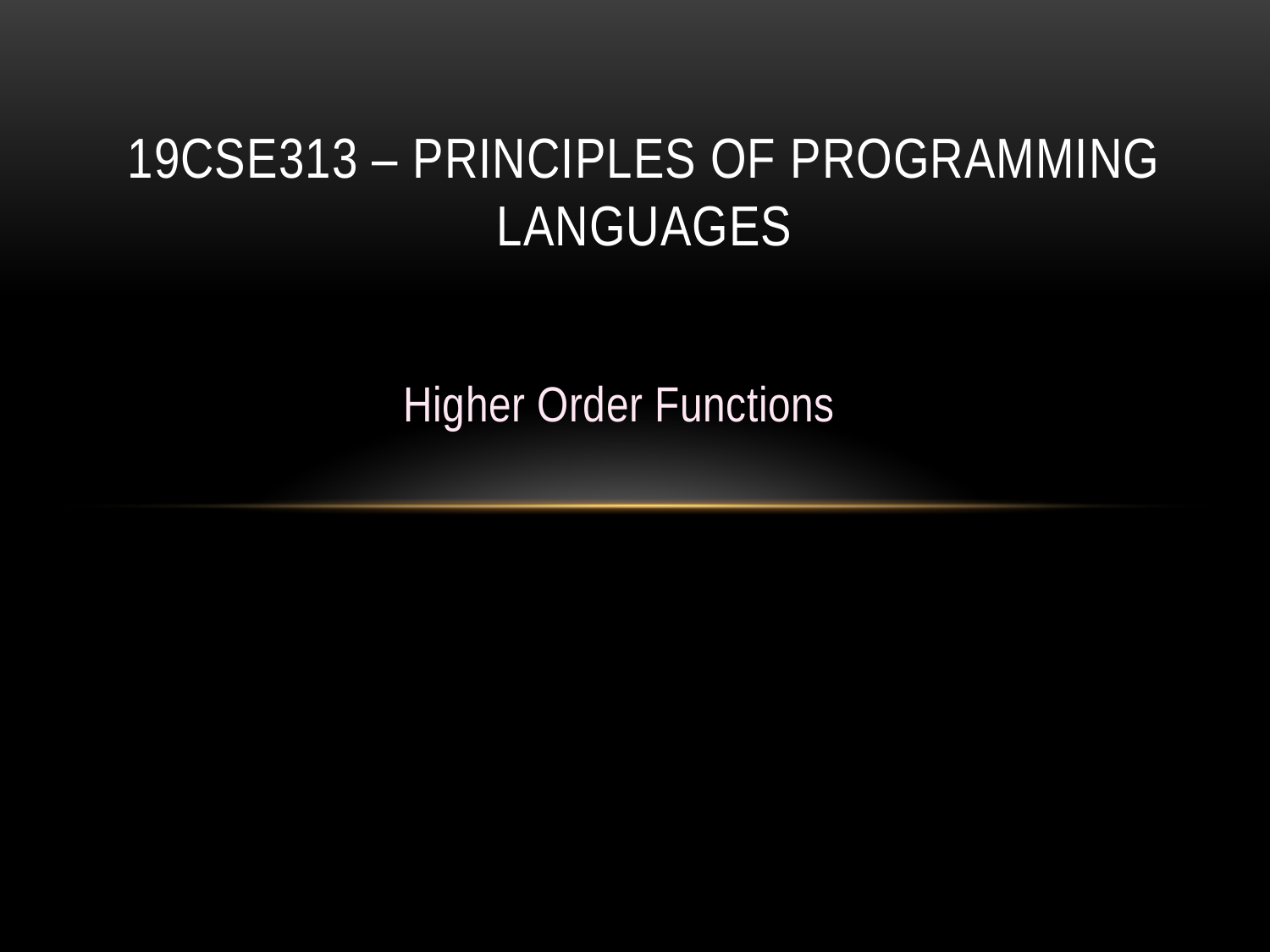

# 19CSE313 – Principles of Programming Languages
Higher Order Functions